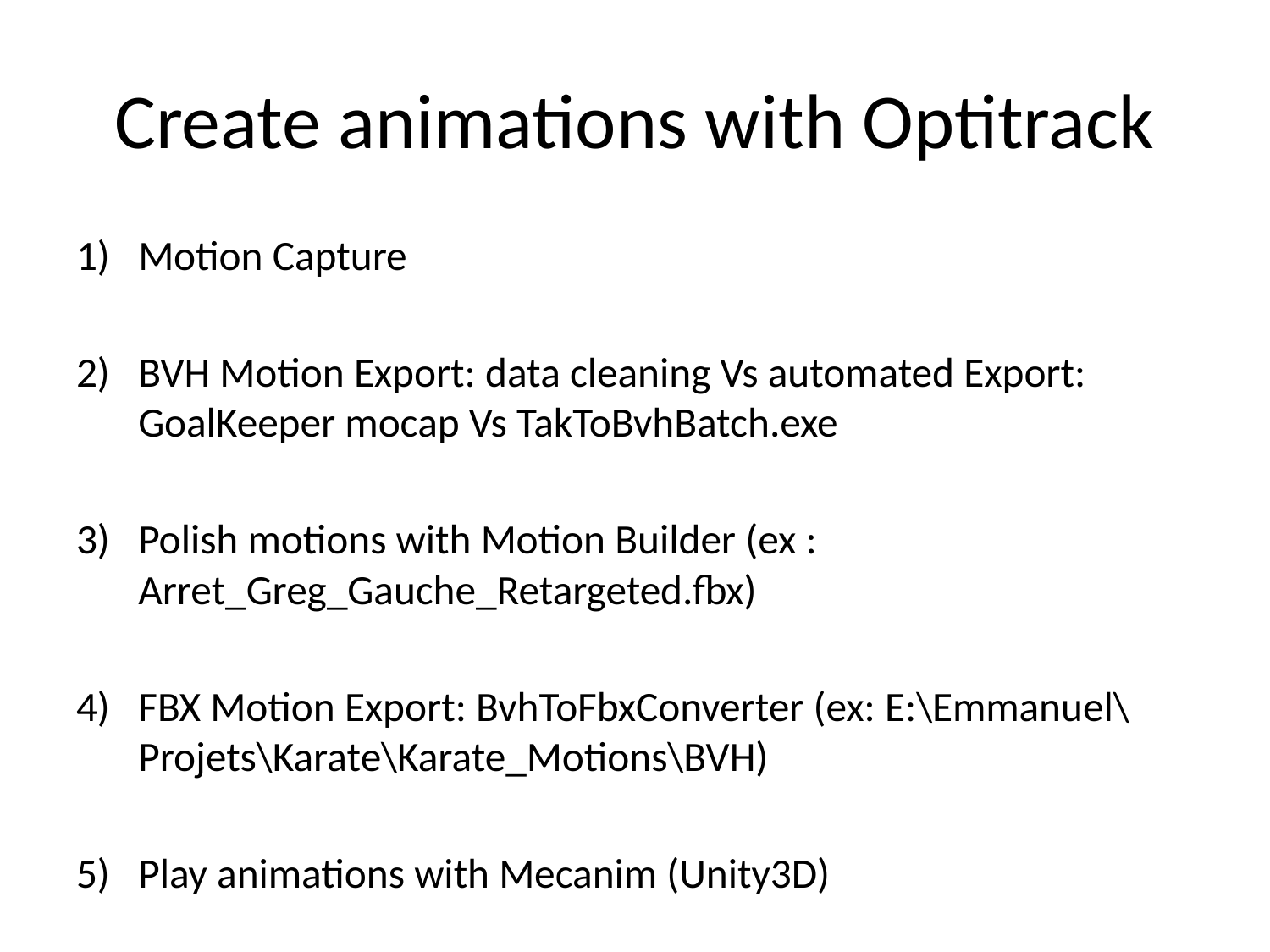

# Create animations with Optitrack
Motion Capture

BVH Motion Export: data cleaning Vs automated Export: GoalKeeper mocap Vs TakToBvhBatch.exe

Polish motions with Motion Builder (ex : Arret_Greg_Gauche_Retargeted.fbx)

FBX Motion Export: BvhToFbxConverter (ex: E:\Emmanuel\Projets\Karate\Karate_Motions\BVH)

Play animations with Mecanim (Unity3D)